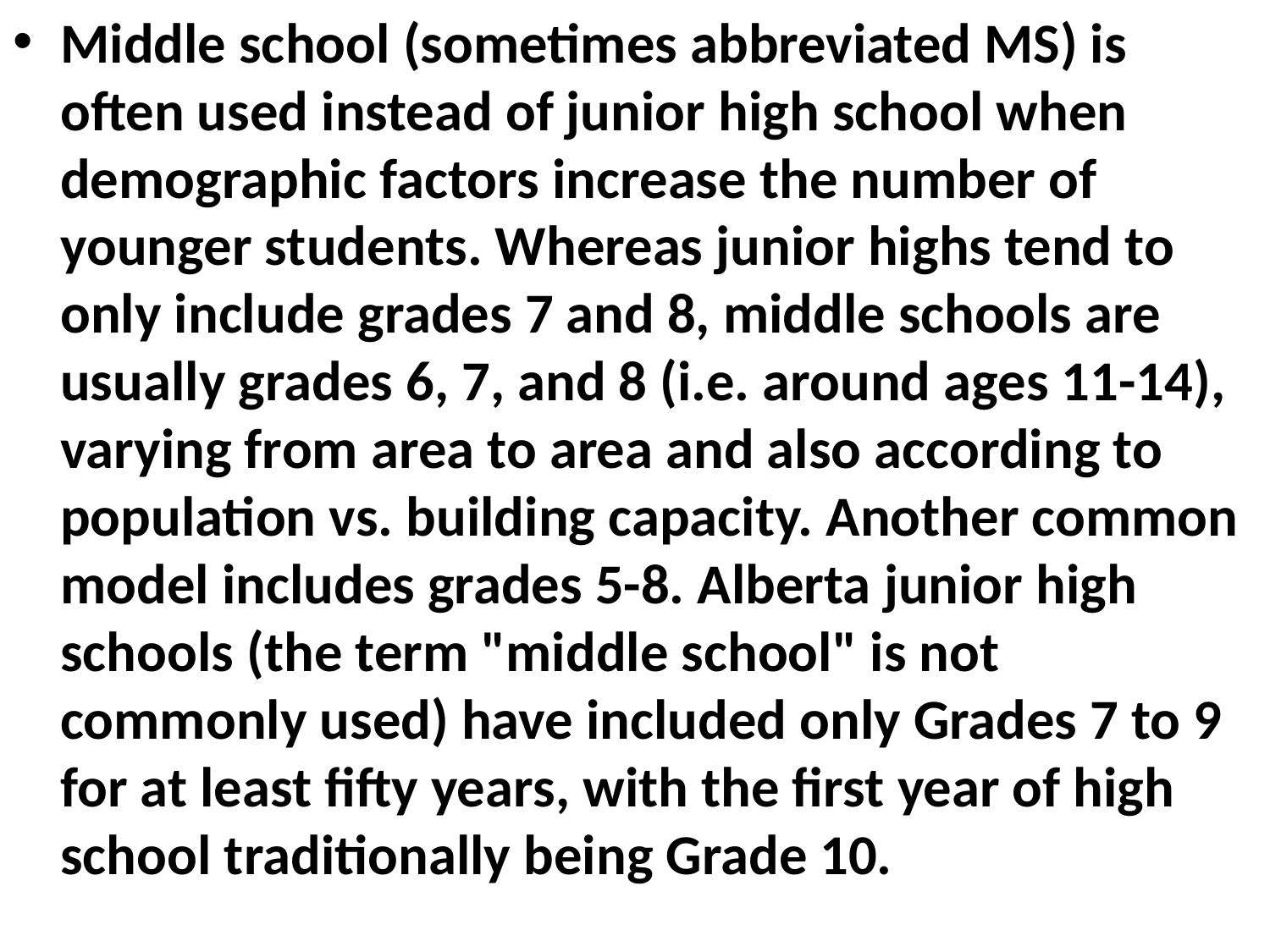

Middle school (sometimes abbreviated MS) is often used instead of junior high school when demographic factors increase the number of younger students. Whereas junior highs tend to only include grades 7 and 8, middle schools are usually grades 6, 7, and 8 (i.e. around ages 11-14), varying from area to area and also according to population vs. building capacity. Another common model includes grades 5-8. Alberta junior high schools (the term "middle school" is not commonly used) have included only Grades 7 to 9 for at least fifty years, with the first year of high school traditionally being Grade 10.